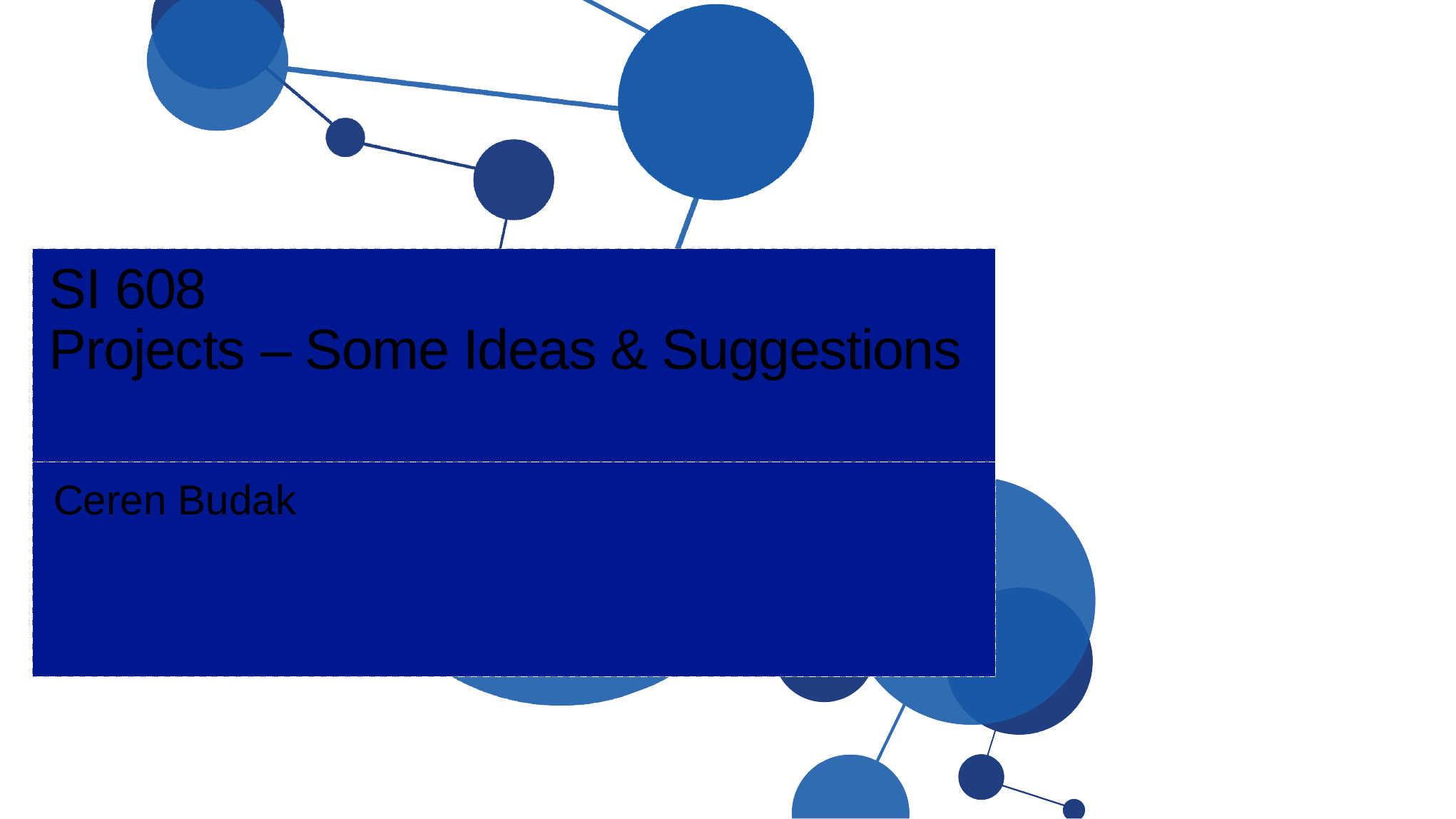

# SI 608 Projects – Some Ideas & Suggestions
Ceren Budak